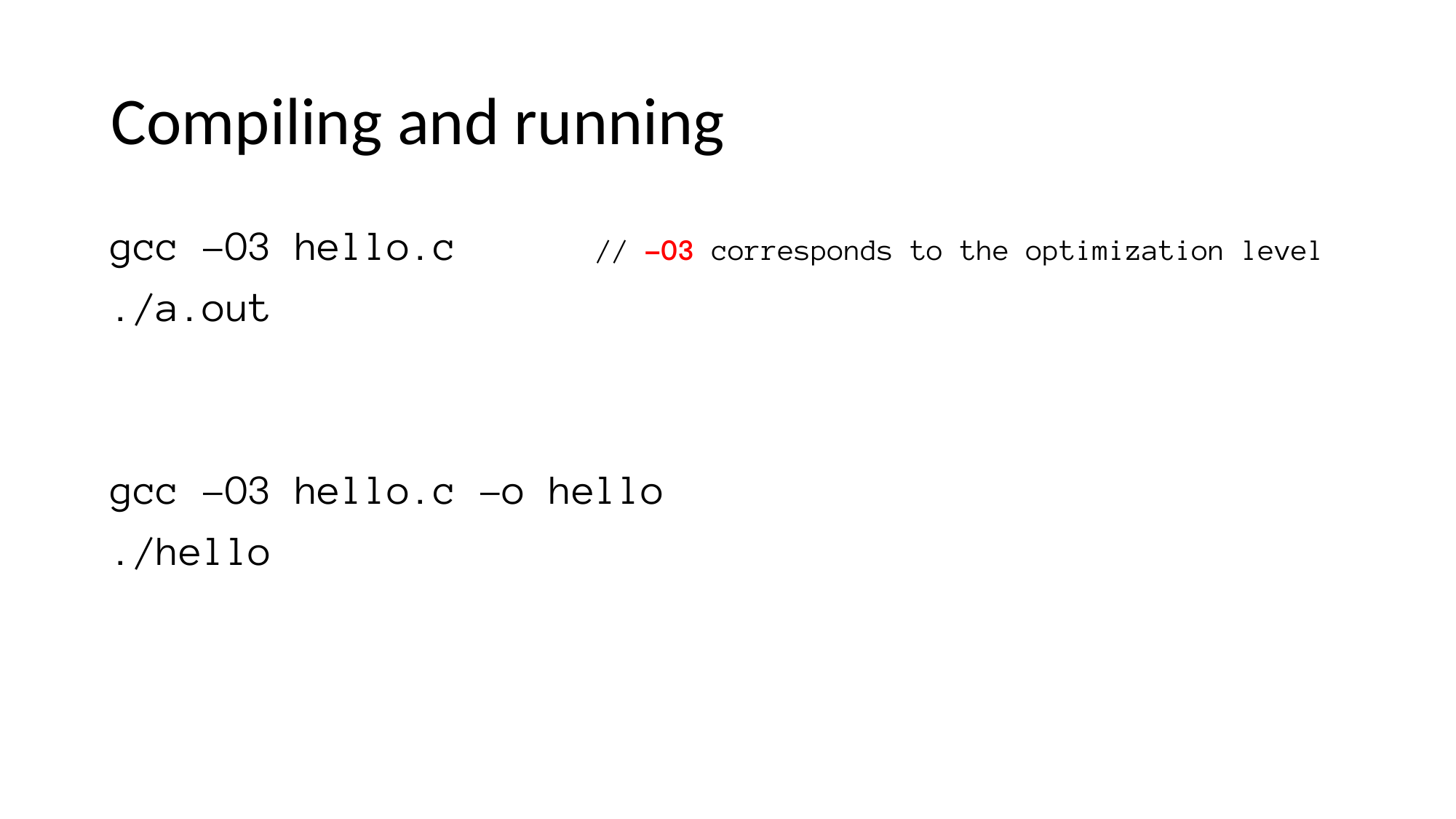

# Compiling and running
gcc –O3 hello.c      // -O3 corresponds to the optimization level
./a.out

gcc –O3 hello.c –o hello
./hello